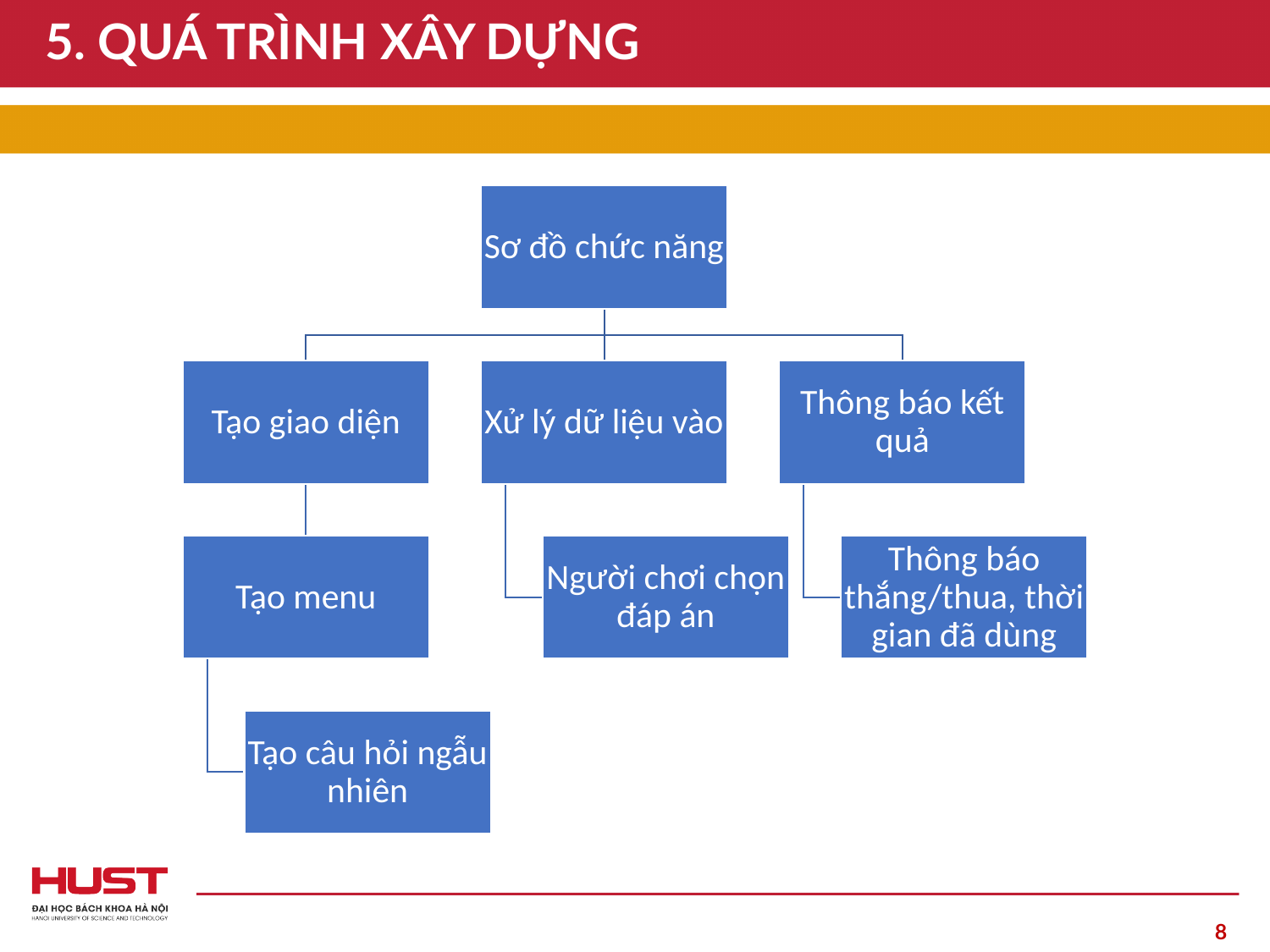

# 5. QUÁ TRÌNH XÂY DỰNG
Sơ đồ chức năng
Tạo giao diện
Tạo menu
Tạo câu hỏi ngẫu nhiên
Xử lý dữ liệu vào
Người chơi chọn đáp án
Thông báo kết quả
Thông báo thắng/thua, thời gian đã dùng
8